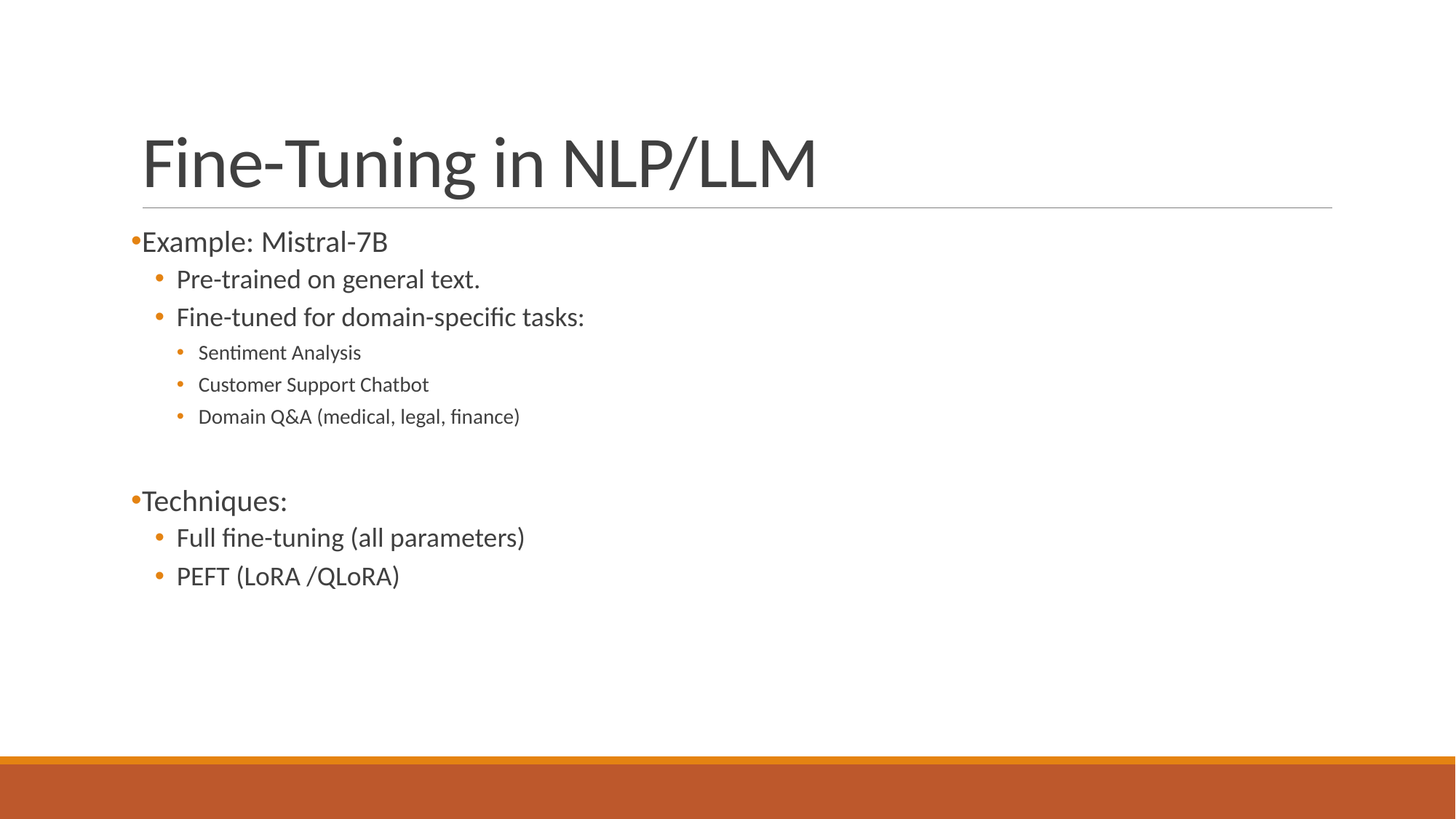

# Fine-Tuning in NLP/LLM
Example: Mistral-7B
Pre-trained on general text.
Fine-tuned for domain-specific tasks:
Sentiment Analysis
Customer Support Chatbot
Domain Q&A (medical, legal, finance)

Techniques:
Full fine-tuning (all parameters)
PEFT (LoRA /QLoRA)